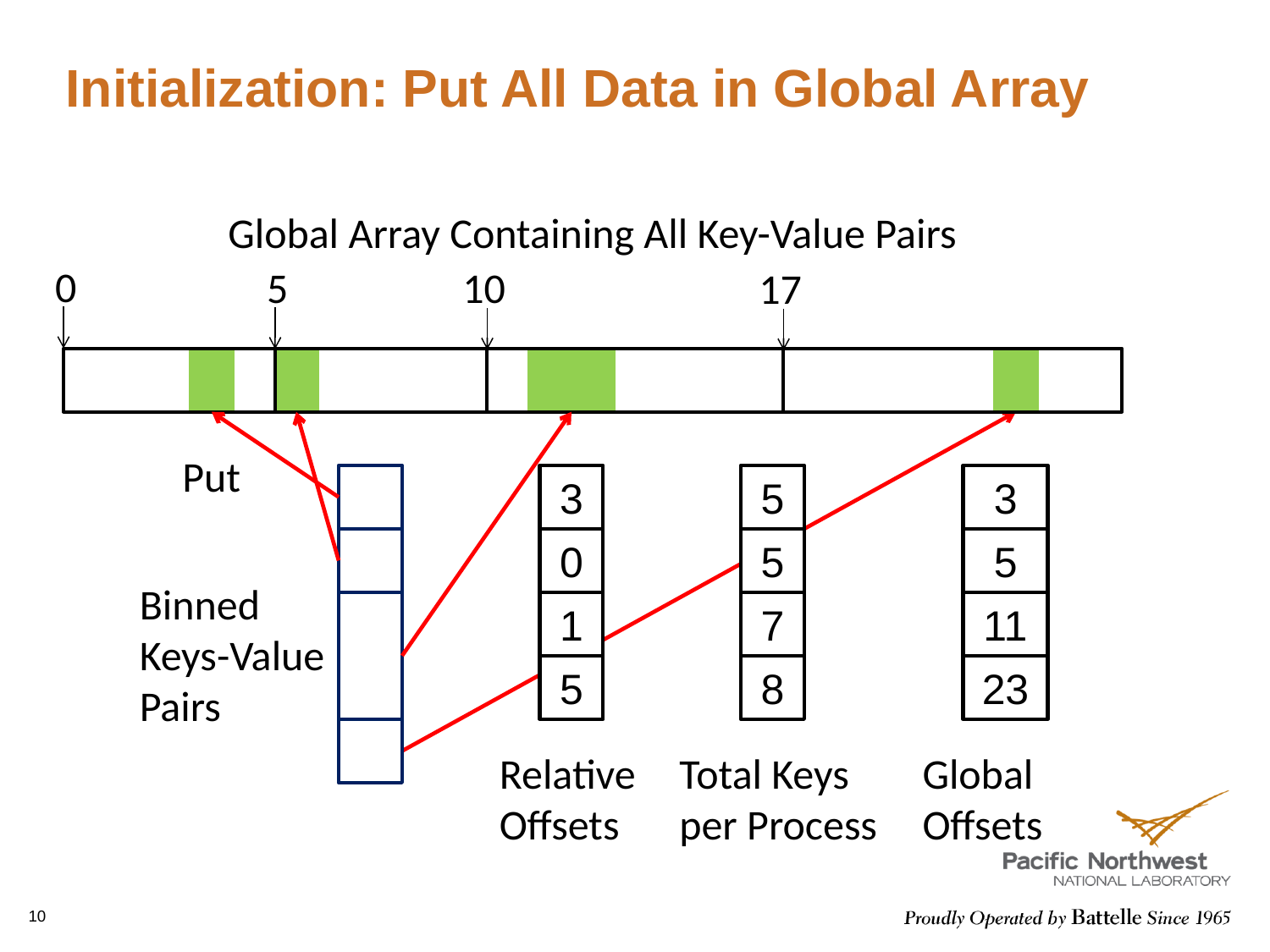

# Initialization: Put All Data in Global Array
Global Array Containing All Key-Value Pairs
0
5
10
17

Put

3
5
3

0
5
5
Binned Keys-Value Pairs

1
7
11
5
8
23

Relative Offsets
Total Keys per Process
Global Offsets
10